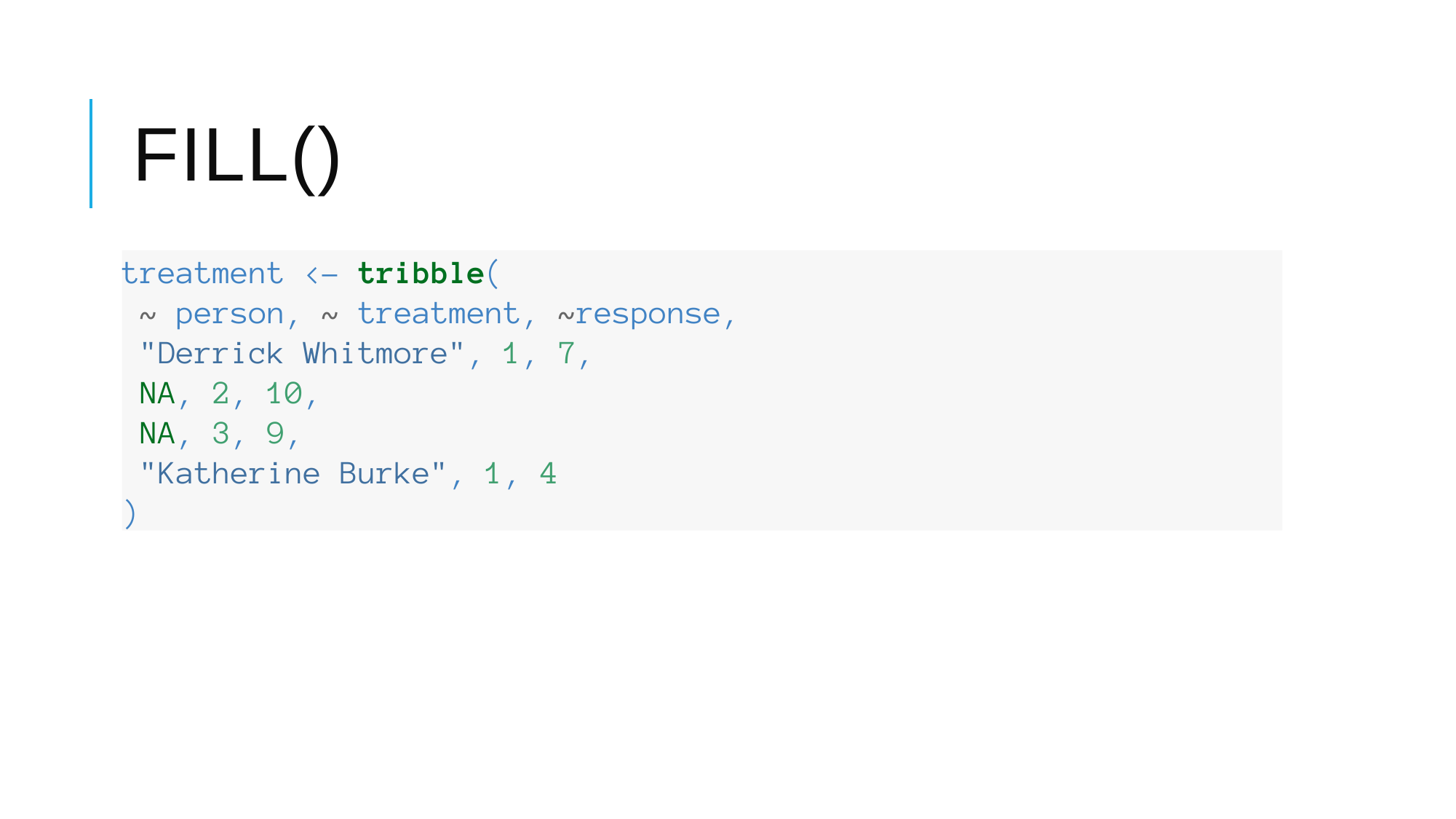

# Fill()
treatment <- tribble(
 ~ person, ~ treatment, ~response,
 "Derrick Whitmore", 1, 7,
 NA, 2, 10,
 NA, 3, 9,
 "Katherine Burke", 1, 4
)